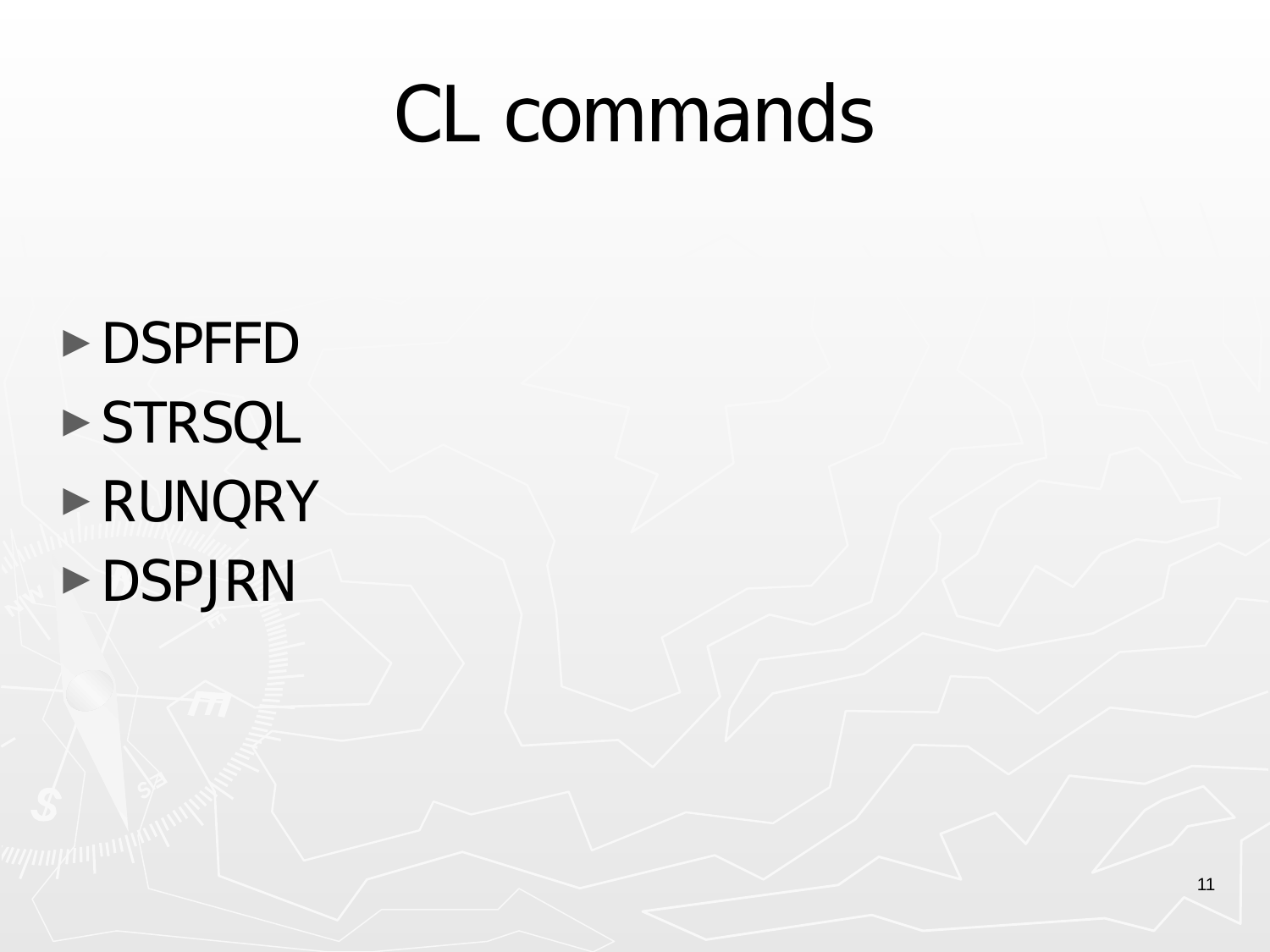

# CL commands

DSPFFD
STRSQL
RUNQRY
DSPJRN

11